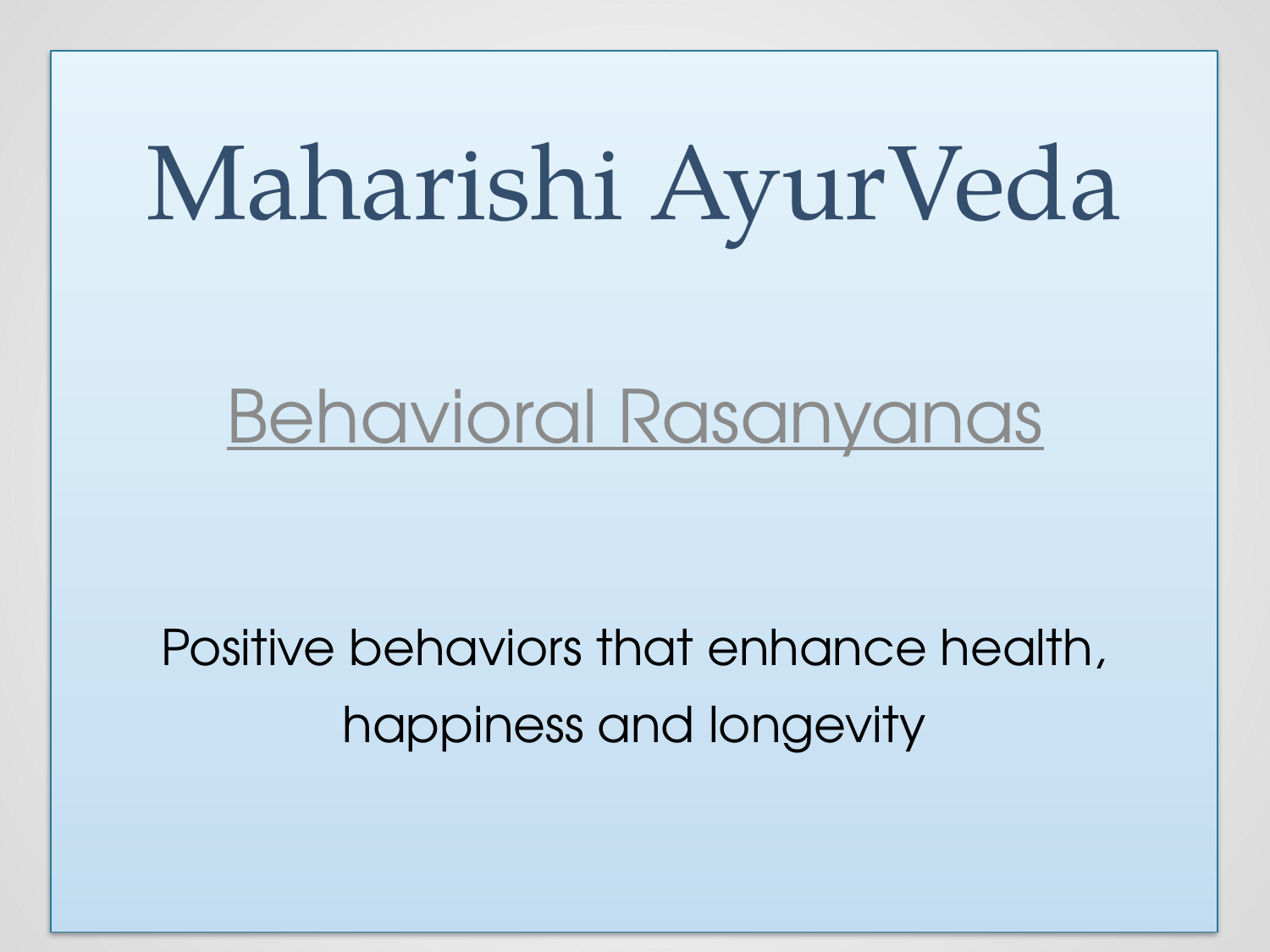

# Maharishi AyurVeda

Positive behaviors that enhance health,
happiness and longevity
Behavioral Rasanyanas